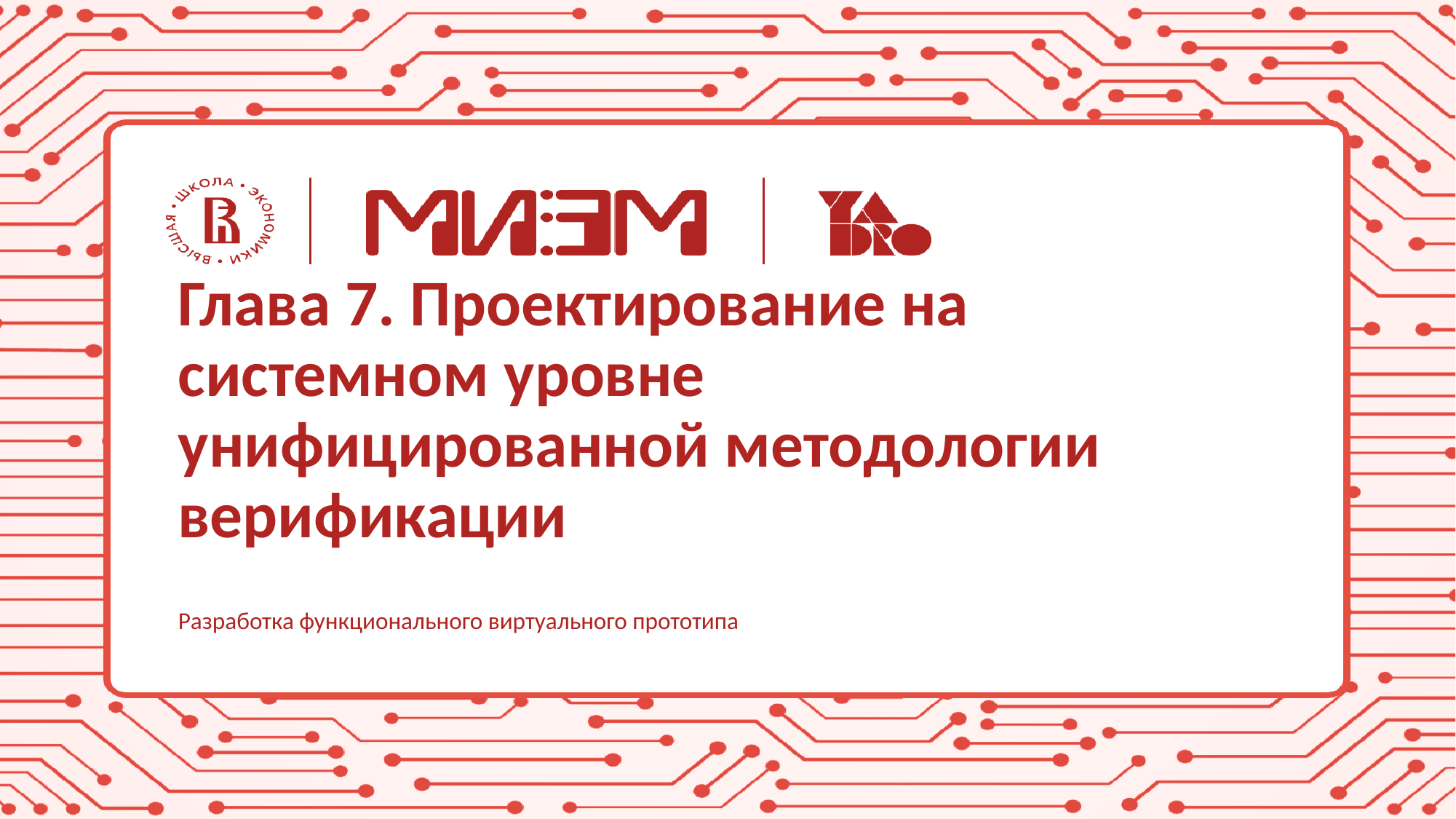

# Глава 7. Проектирование на системном уровне унифицированной методологии верификации
Разработка функционального виртуального прототипа